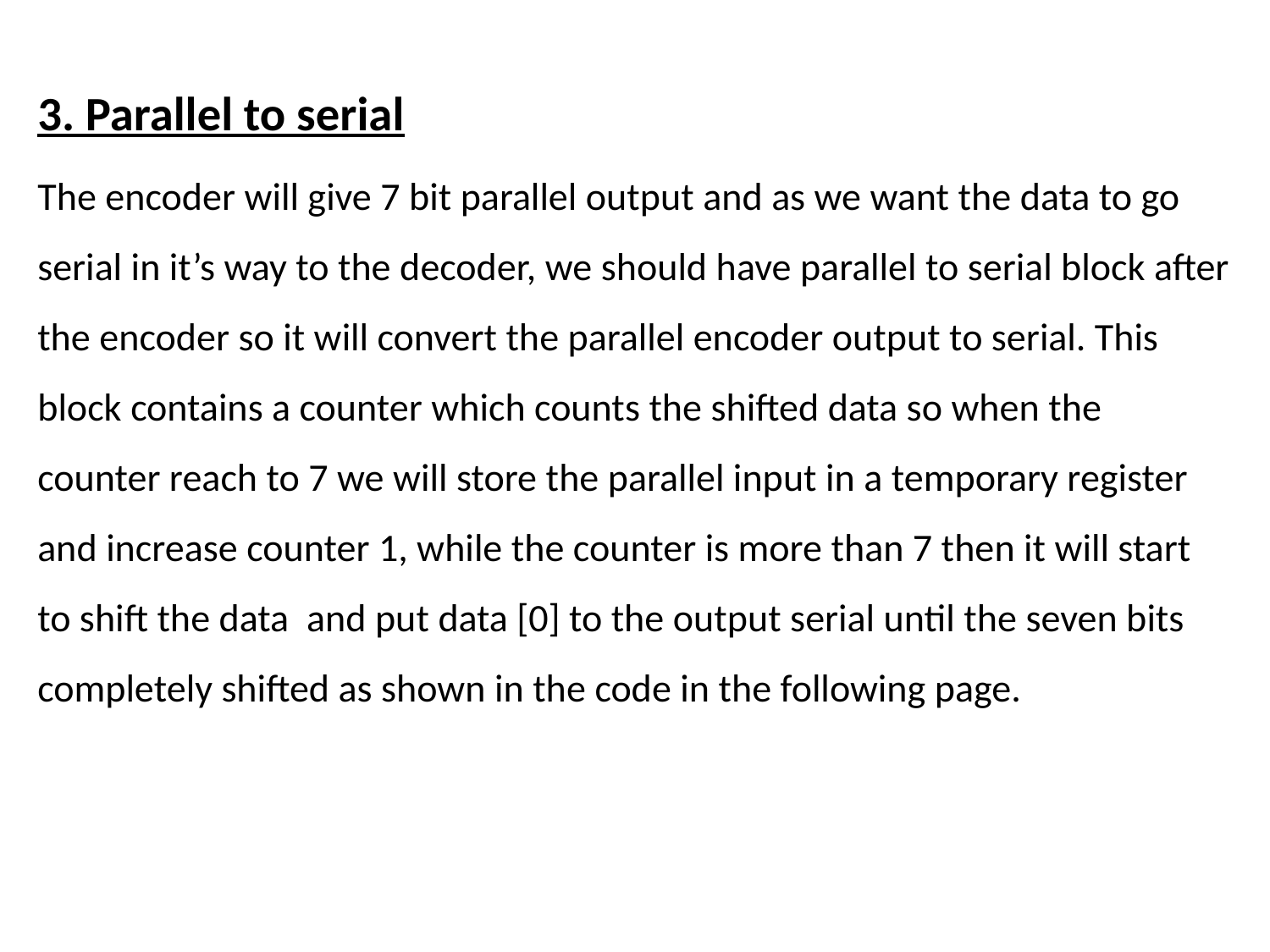

3. Parallel to serial
The encoder will give 7 bit parallel output and as we want the data to go serial in it’s way to the decoder, we should have parallel to serial block after the encoder so it will convert the parallel encoder output to serial. This block contains a counter which counts the shifted data so when the counter reach to 7 we will store the parallel input in a temporary register and increase counter 1, while the counter is more than 7 then it will start to shift the data  and put data [0] to the output serial until the seven bits completely shifted as shown in the code in the following page.